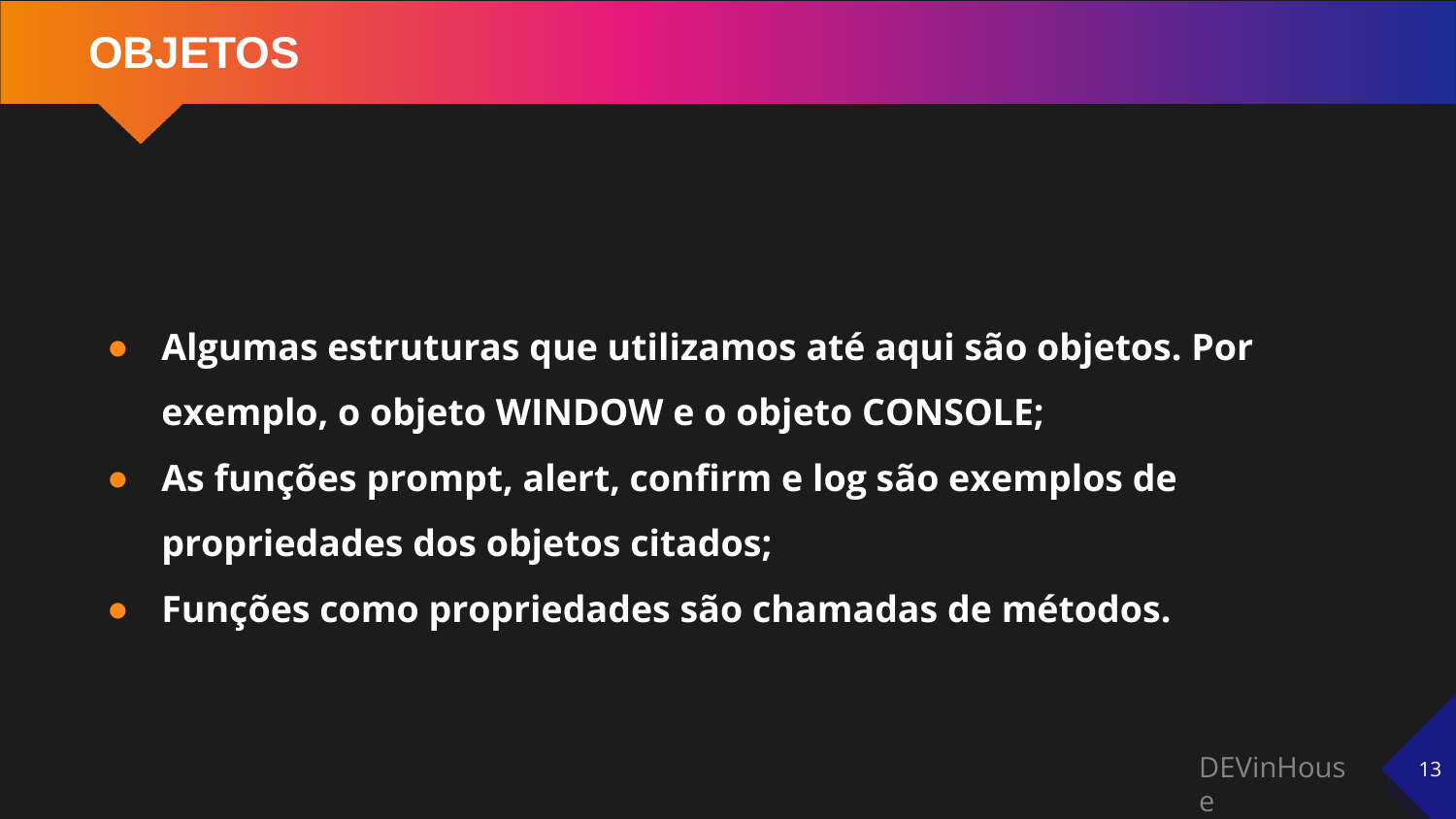

# OBJETOS
Algumas estruturas que utilizamos até aqui são objetos. Por exemplo, o objeto WINDOW e o objeto CONSOLE;
As funções prompt, alert, confirm e log são exemplos de propriedades dos objetos citados;
Funções como propriedades são chamadas de métodos.
13